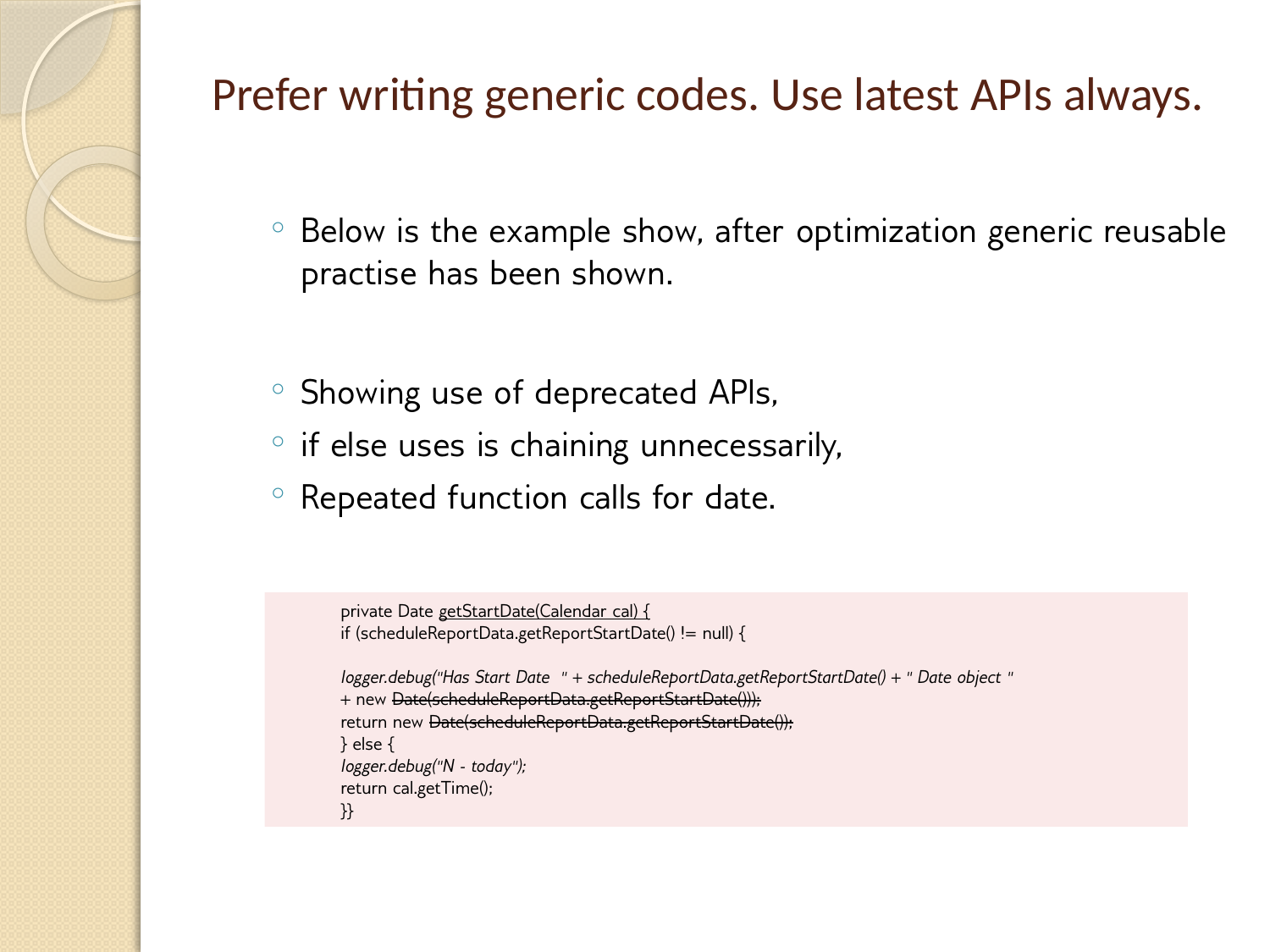

# Prefer writing generic codes. Use latest APIs always.
Below is the example show, after optimization generic reusable practise has been shown.

Showing use of deprecated APIs,
if else uses is chaining unnecessarily,
Repeated function calls for date.

private Date getStartDate(Calendar cal) {
if (scheduleReportData.getReportStartDate() != null) {

logger.debug("Has Start Date  " + scheduleReportData.getReportStartDate() + " Date object "
+ new Date(scheduleReportData.getReportStartDate()));
return new Date(scheduleReportData.getReportStartDate());
} else {
logger.debug("N - today");
return cal.getTime();
}}